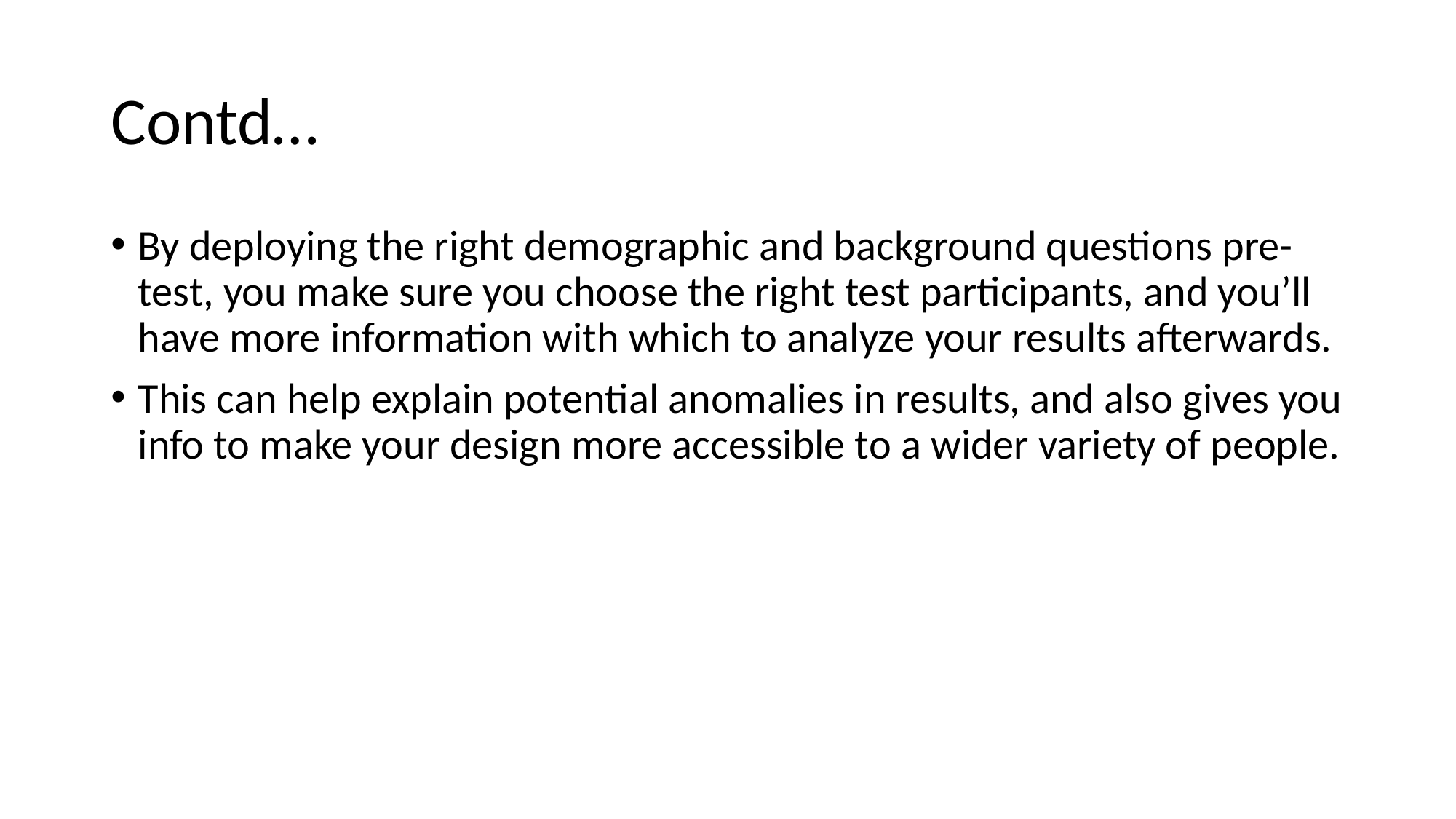

# Contd…
By deploying the right demographic and background questions pre-test, you make sure you choose the right test participants, and you’ll have more information with which to analyze your results afterwards.
This can help explain potential anomalies in results, and also gives you info to make your design more accessible to a wider variety of people.